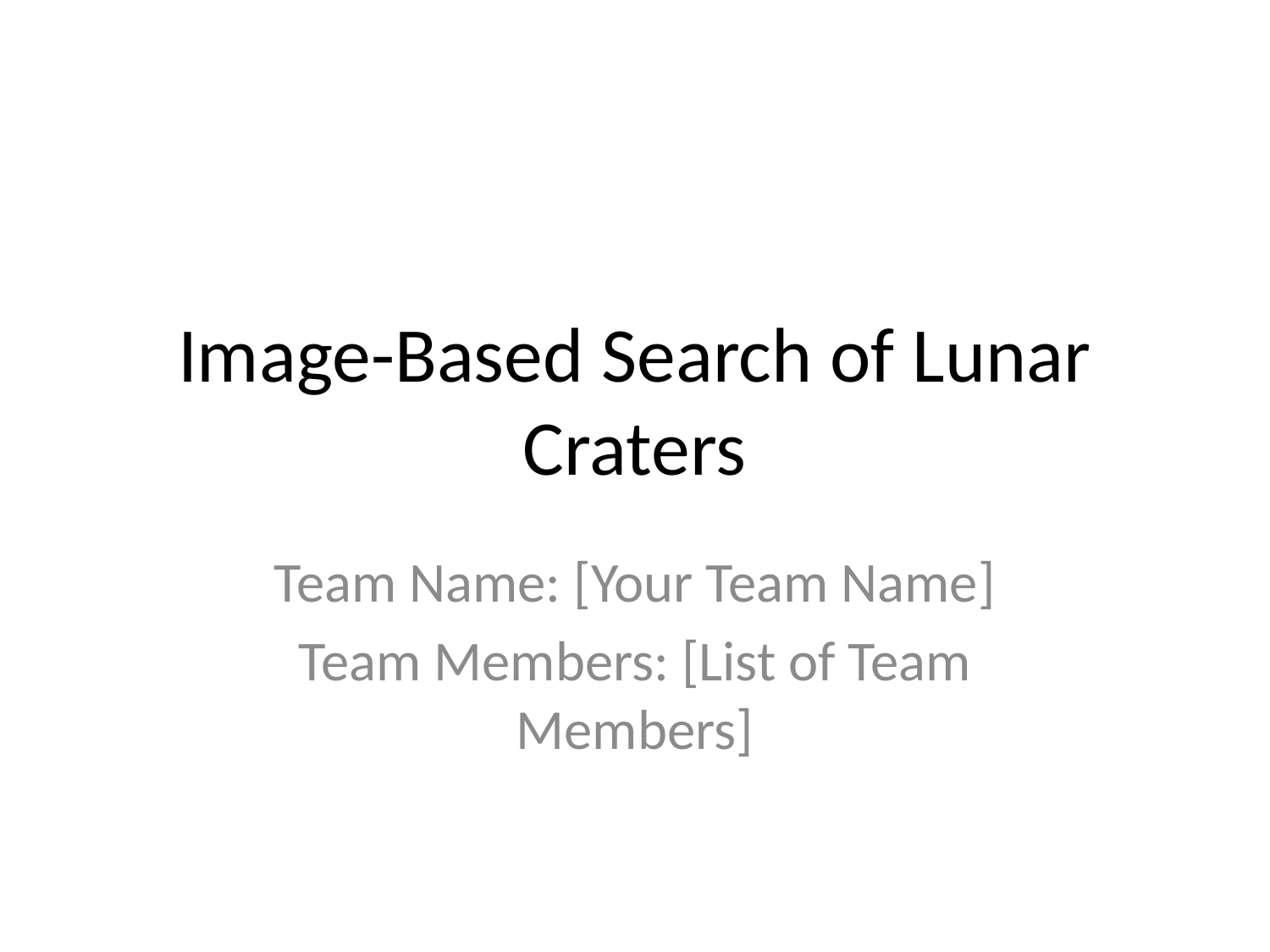

# Image-Based Search of Lunar Craters
Team Name: [Your Team Name]
Team Members: [List of Team Members]